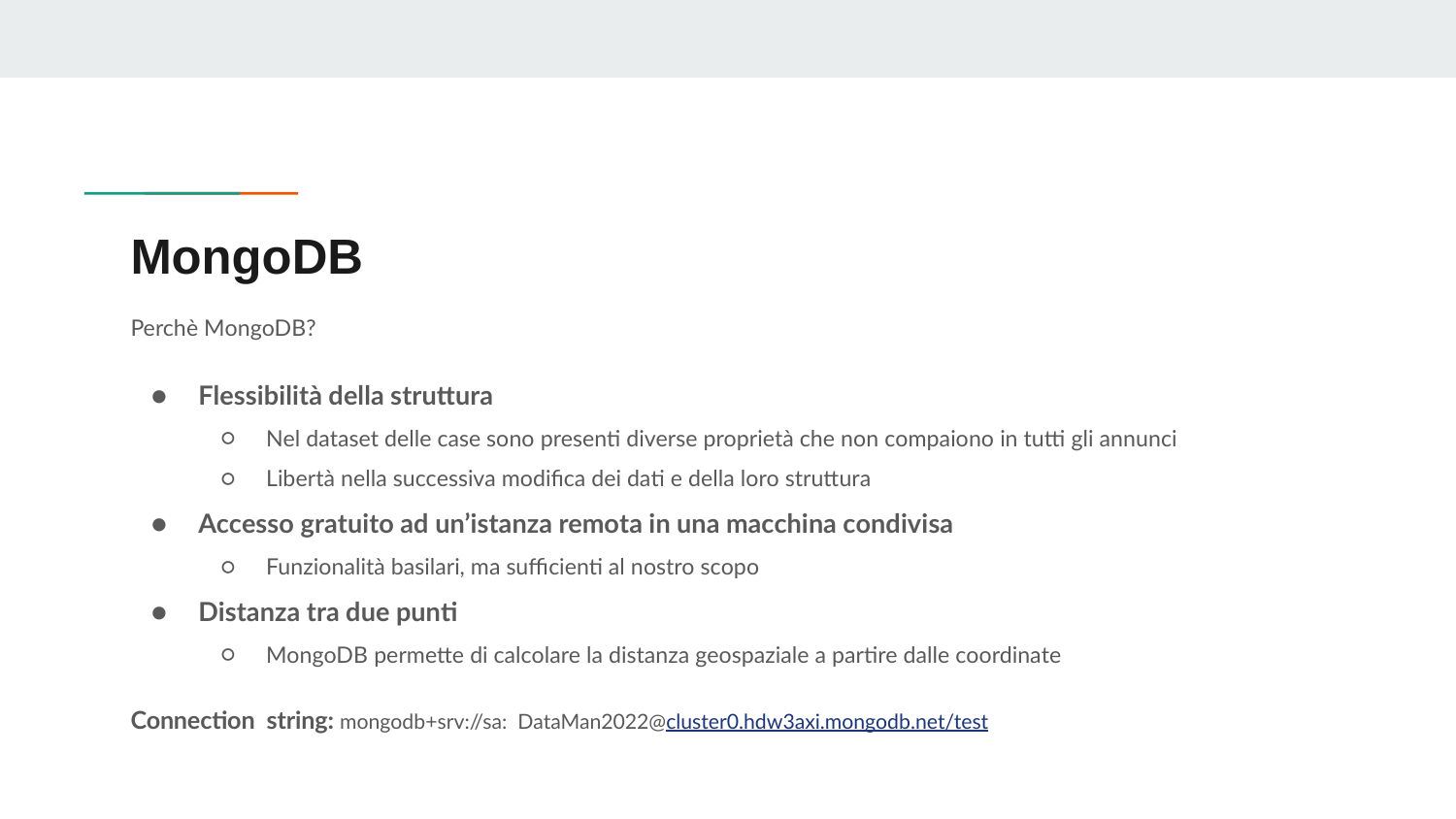

# MongoDB
Perchè MongoDB?
Flessibilità della struttura
Nel dataset delle case sono presenti diverse proprietà che non compaiono in tutti gli annunci
Libertà nella successiva modifica dei dati e della loro struttura
Accesso gratuito ad un’istanza remota in una macchina condivisa
Funzionalità basilari, ma sufficienti al nostro scopo
Distanza tra due punti
MongoDB permette di calcolare la distanza geospaziale a partire dalle coordinate
Connection  string: mongodb+srv://sa:  DataMan2022@cluster0.hdw3axi.mongodb.net/test